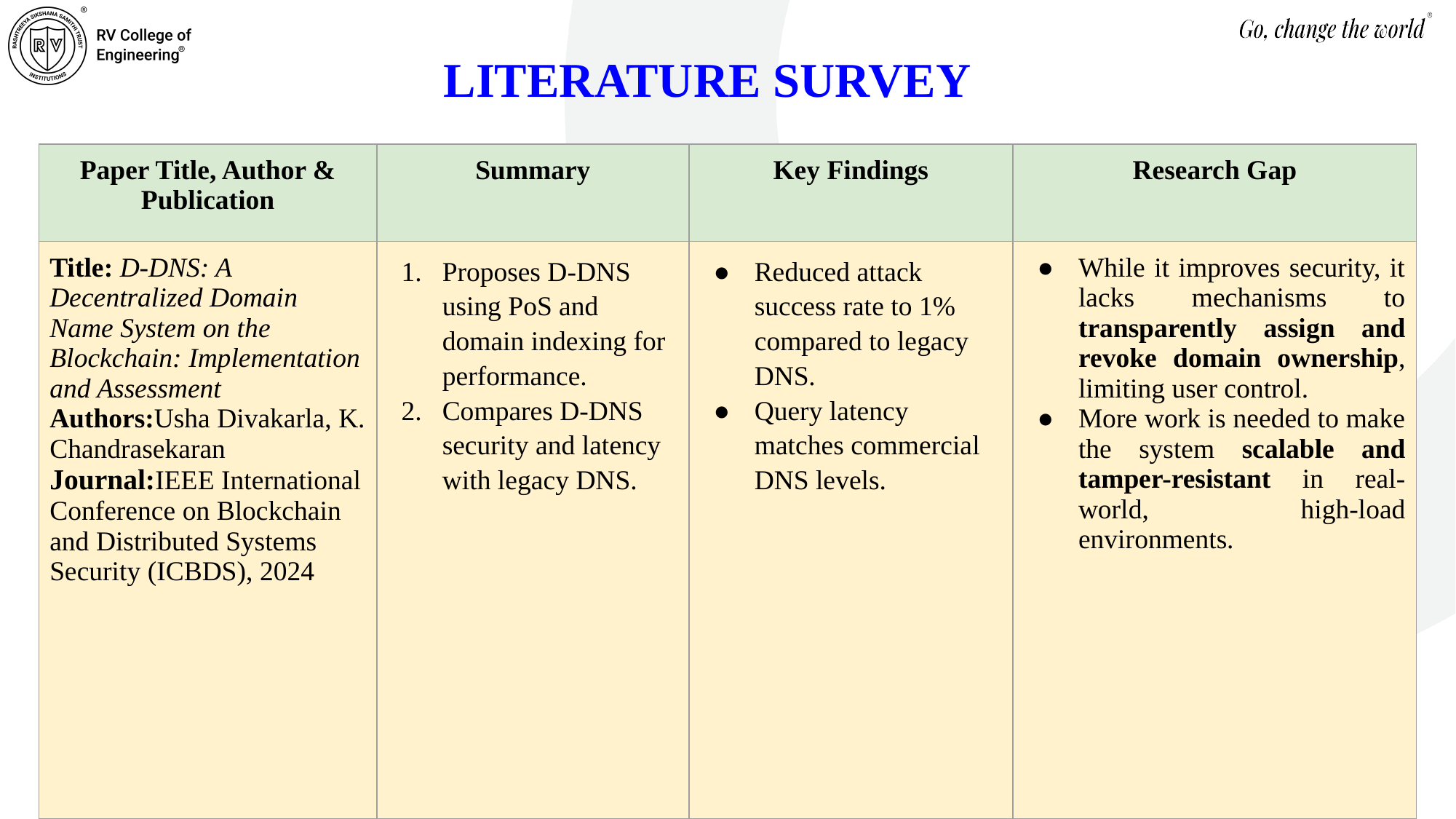

LITERATURE SURVEY
| Paper Title, Author & Publication | Summary | Key Findings | Research Gap |
| --- | --- | --- | --- |
| Title: D-DNS: A Decentralized Domain Name System on the Blockchain: Implementation and Assessment Authors:Usha Divakarla, K. Chandrasekaran Journal:IEEE International Conference on Blockchain and Distributed Systems Security (ICBDS), 2024 | Proposes D-DNS using PoS and domain indexing for performance. Compares D-DNS security and latency with legacy DNS. | Reduced attack success rate to 1% compared to legacy DNS. Query latency matches commercial DNS levels. | While it improves security, it lacks mechanisms to transparently assign and revoke domain ownership, limiting user control. More work is needed to make the system scalable and tamper-resistant in real-world, high-load environments. |